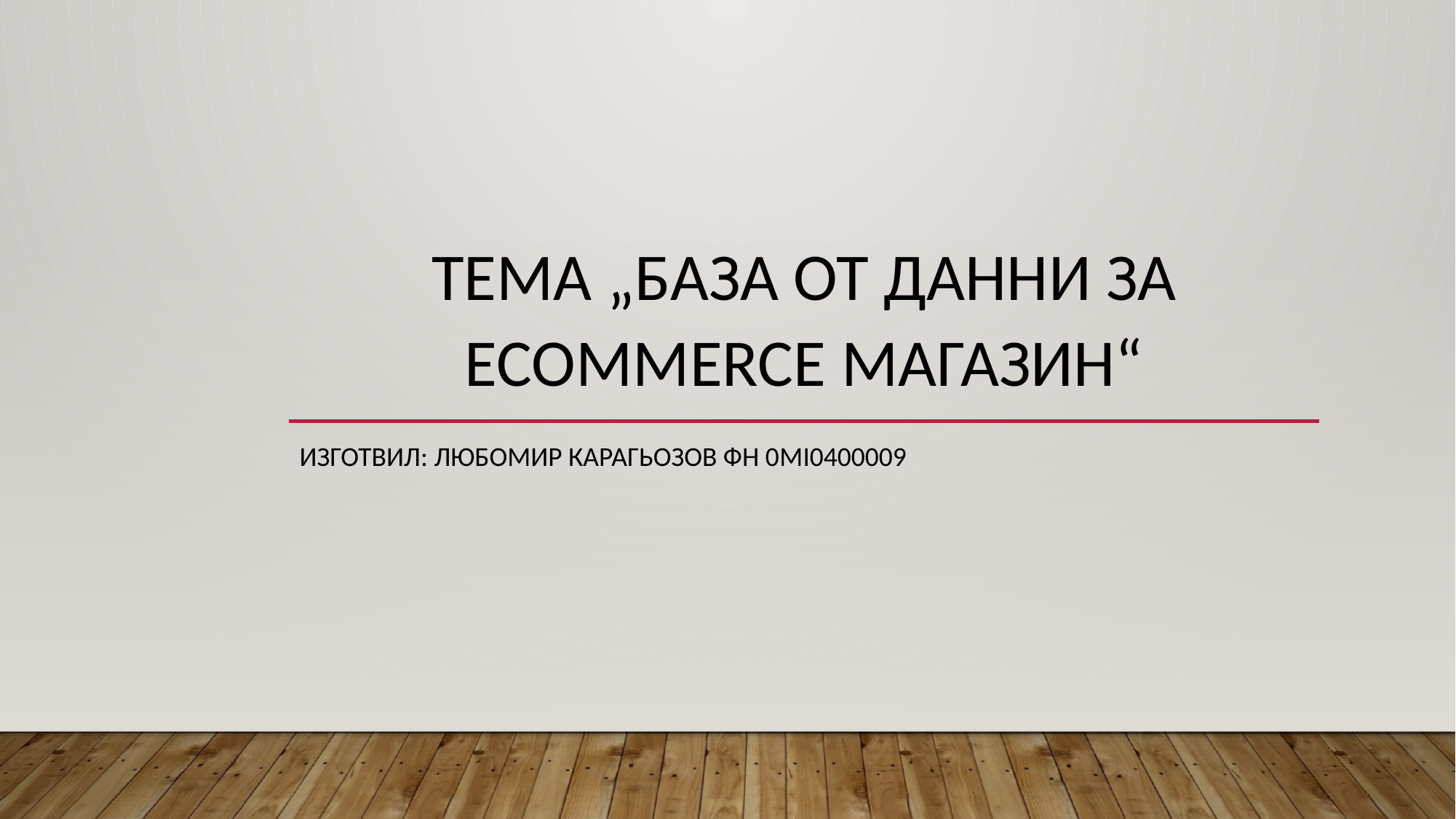

# Тема „База от данни за Ecommerce магазин“
Изготвил: Любомир Карагьозов ФН 0MI0400009